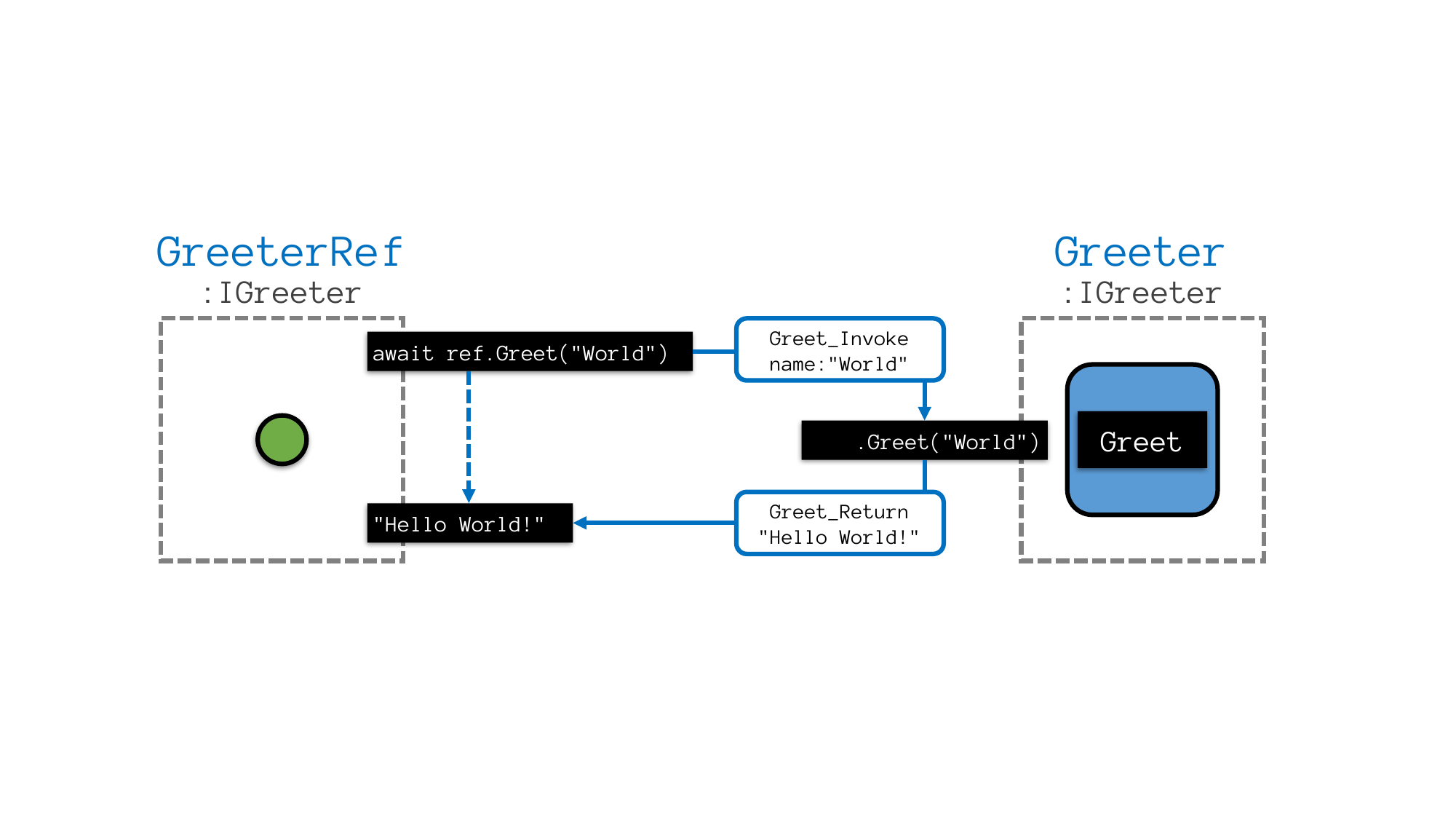

GreeterRef
Greeter
:IGreeter
:IGreeter

Greet_Invoke
name:"World"

await ref.Greet("World")

Greet

.Greet("World")
Greet_Return
"Hello World!"
"Hello World!"